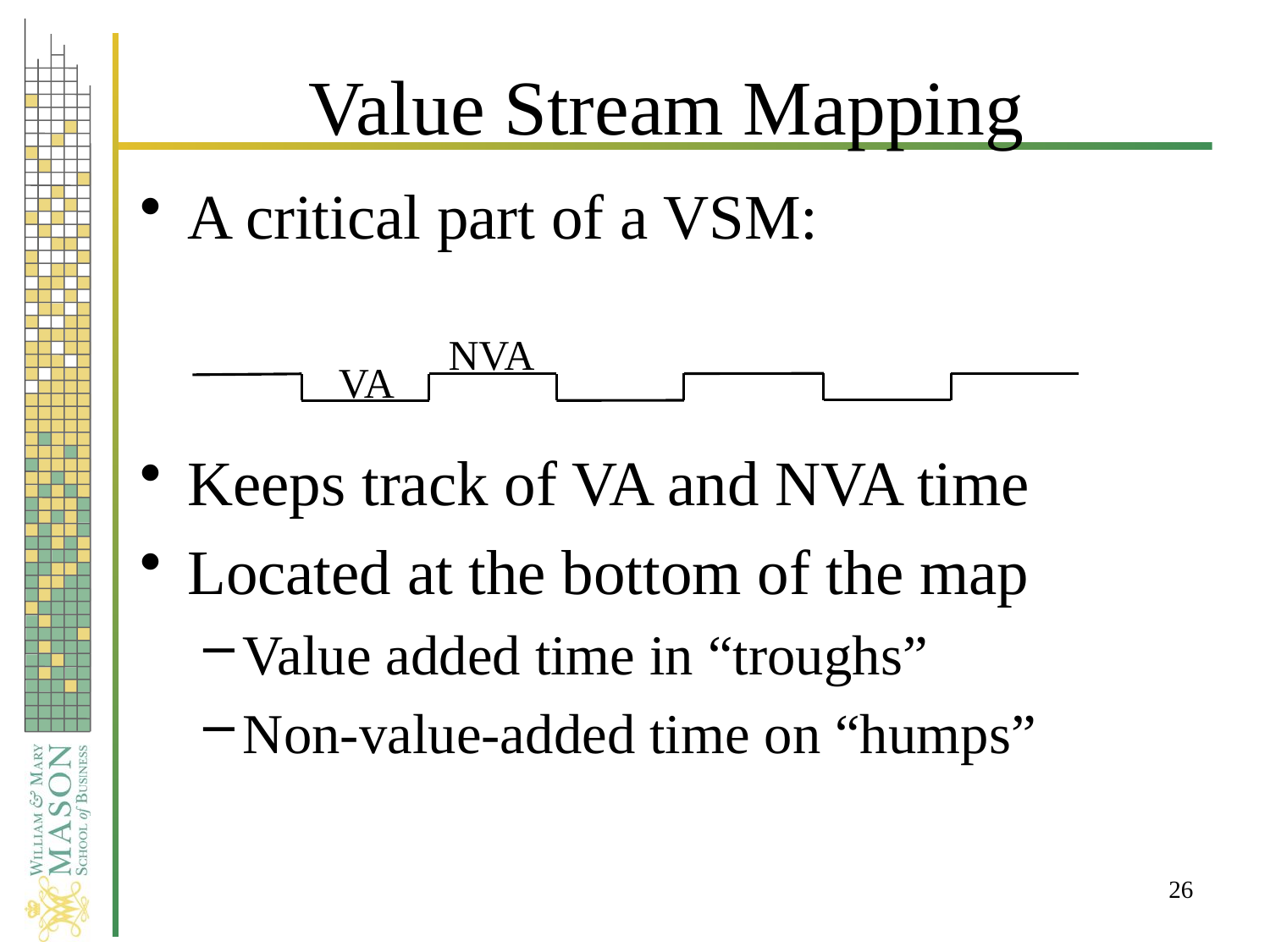

# Value Stream Mapping
A critical part of a VSM:
Keeps track of VA and NVA time
Located at the bottom of the map
Value added time in “troughs”
Non-value-added time on “humps”
NVA
VA

26